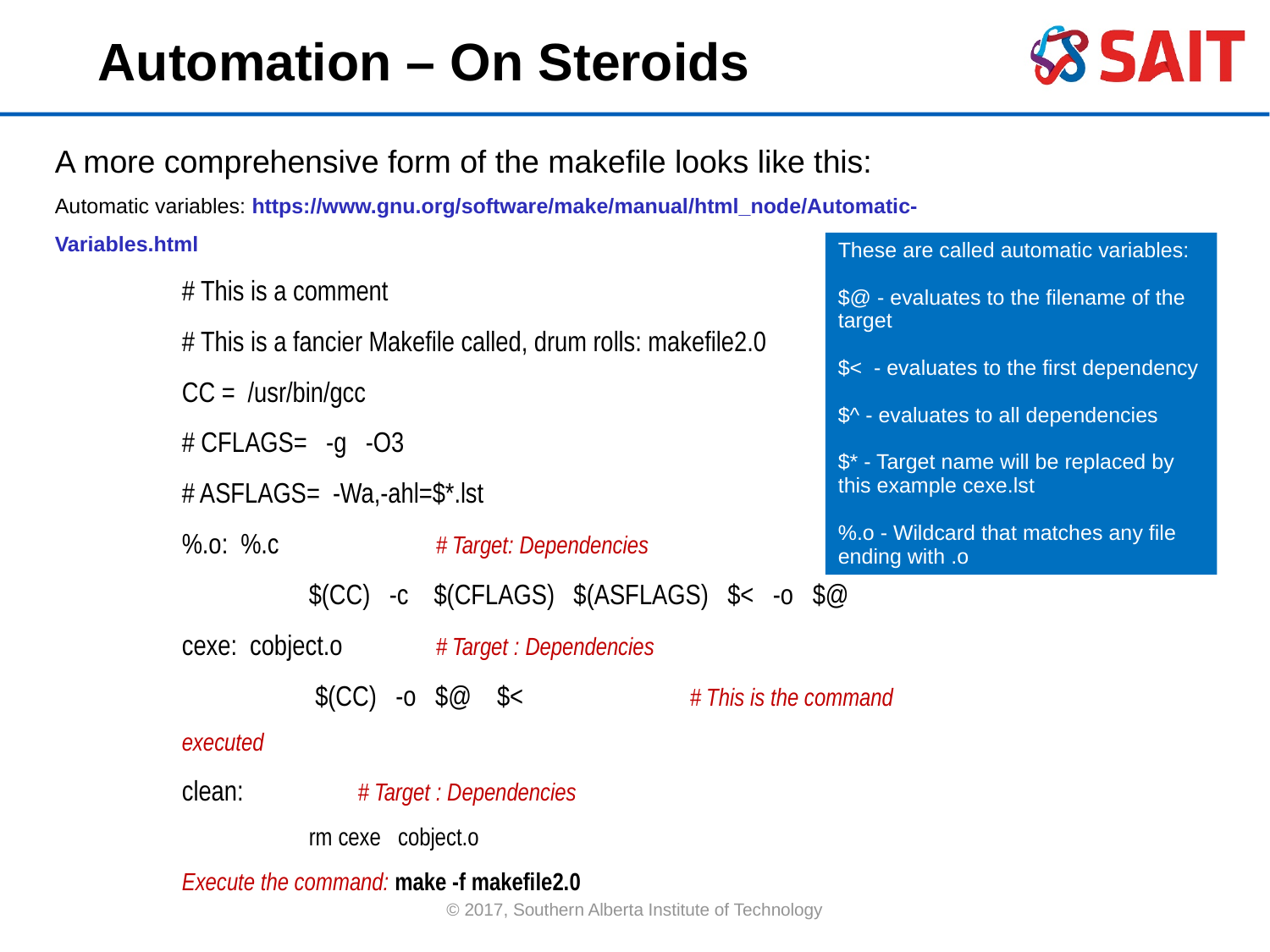

Automation – On Steroids
A more comprehensive form of the makefile looks like this:
Automatic variables: https://www.gnu.org/software/make/manual/html_node/Automatic-Variables.html
# This is a comment
# This is a fancier Makefile called, drum rolls: makefile2.0
CC =  /usr/bin/gcc
# CFLAGS=   -g   -O3
# ASFLAGS=  -Wa,-ahl=$*.lst
%.o:  %.c       	# Target: Dependencies
	$(CC)   -c    $(CFLAGS)   $(ASFLAGS)   $<   -o   $@
cexe:  cobject.o	# Target : Dependencies
	 $(CC)   -o   $@    $<		# This is the command executed
clean:                  # Target : Dependencies
	rm cexe   cobject.o
Execute the command: make -f makefile2.0
These are called automatic variables:

$@ - evaluates to the filename of the target

$<  - evaluates to the first dependency

$^ - evaluates to all dependencies

$* - Target name will be replaced by this example cexe.lst

%.o - Wildcard that matches any file ending with .o